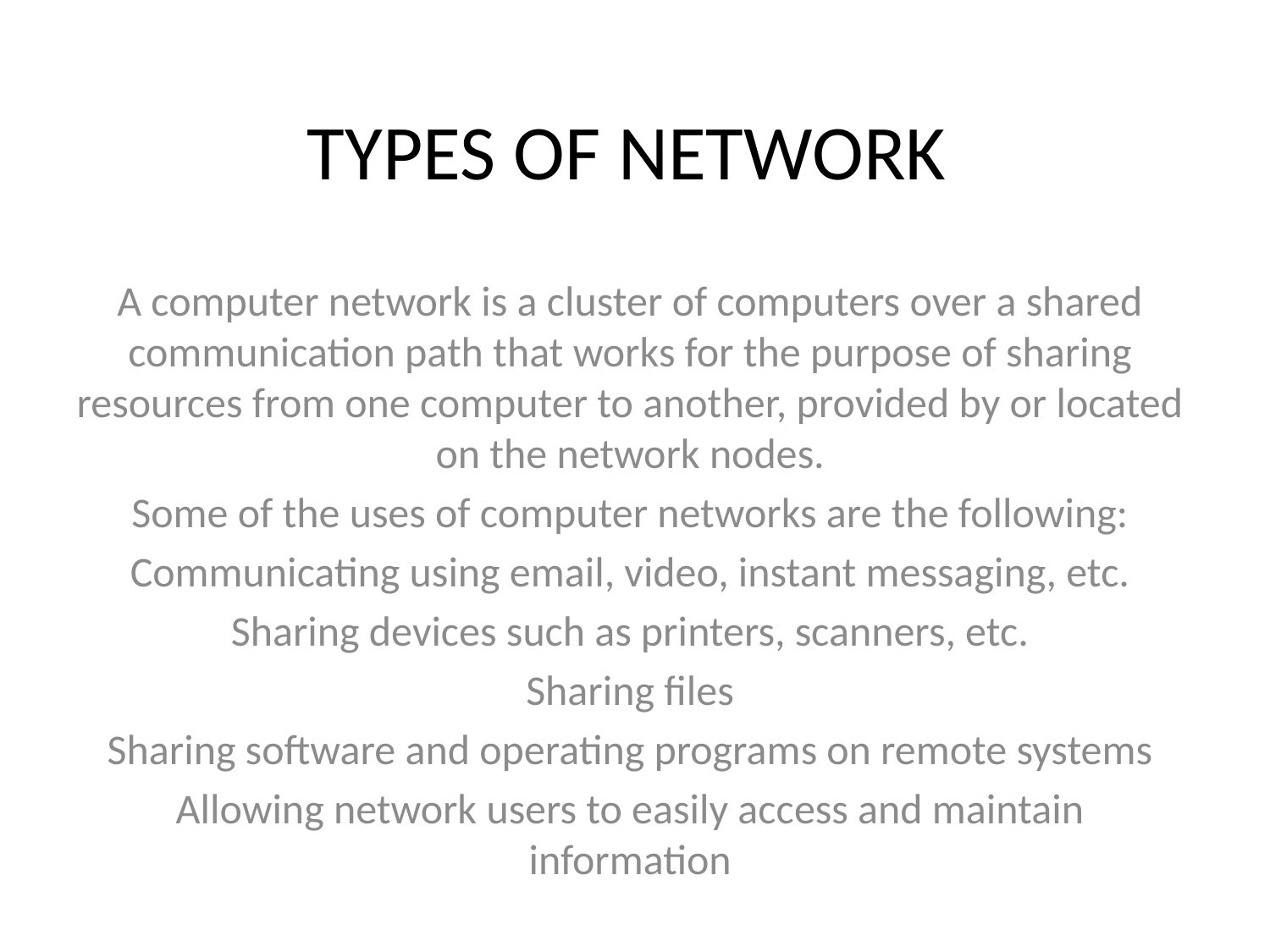

# TYPES OF NETWORK
A computer network is a cluster of computers over a shared communication path that works for the purpose of sharing resources from one computer to another, provided by or located on the network nodes.
Some of the uses of computer networks are the following:
Communicating using email, video, instant messaging, etc.
Sharing devices such as printers, scanners, etc.
Sharing files
Sharing software and operating programs on remote systems
Allowing network users to easily access and maintain information